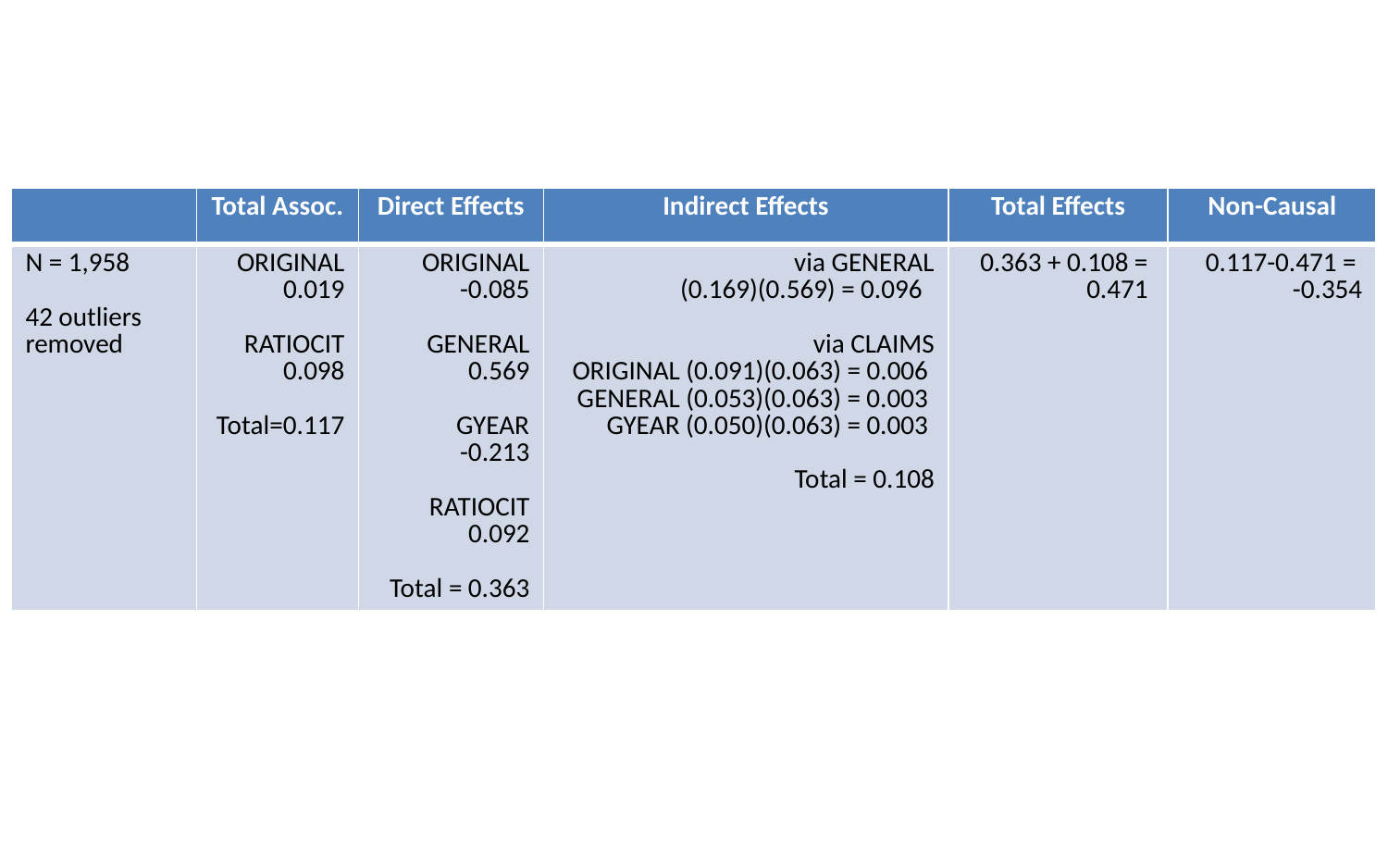

|  | Total Assoc. | Direct Effects | Indirect Effects | Total Effects | Non-Causal |
| --- | --- | --- | --- | --- | --- |
| N = 1,958 42 outliers removed | ORIGINAL 0.019 RATIOCIT 0.098 Total=0.117 | ORIGINAL -0.085 GENERAL 0.569 GYEAR -0.213 RATIOCIT 0.092 Total = 0.363 | via GENERAL (0.169)(0.569) = 0.096 via CLAIMS ORIGINAL (0.091)(0.063) = 0.006 GENERAL (0.053)(0.063) = 0.003 GYEAR (0.050)(0.063) = 0.003 Total = 0.108 | 0.363 + 0.108 = 0.471 | 0.117-0.471 = -0.354 |